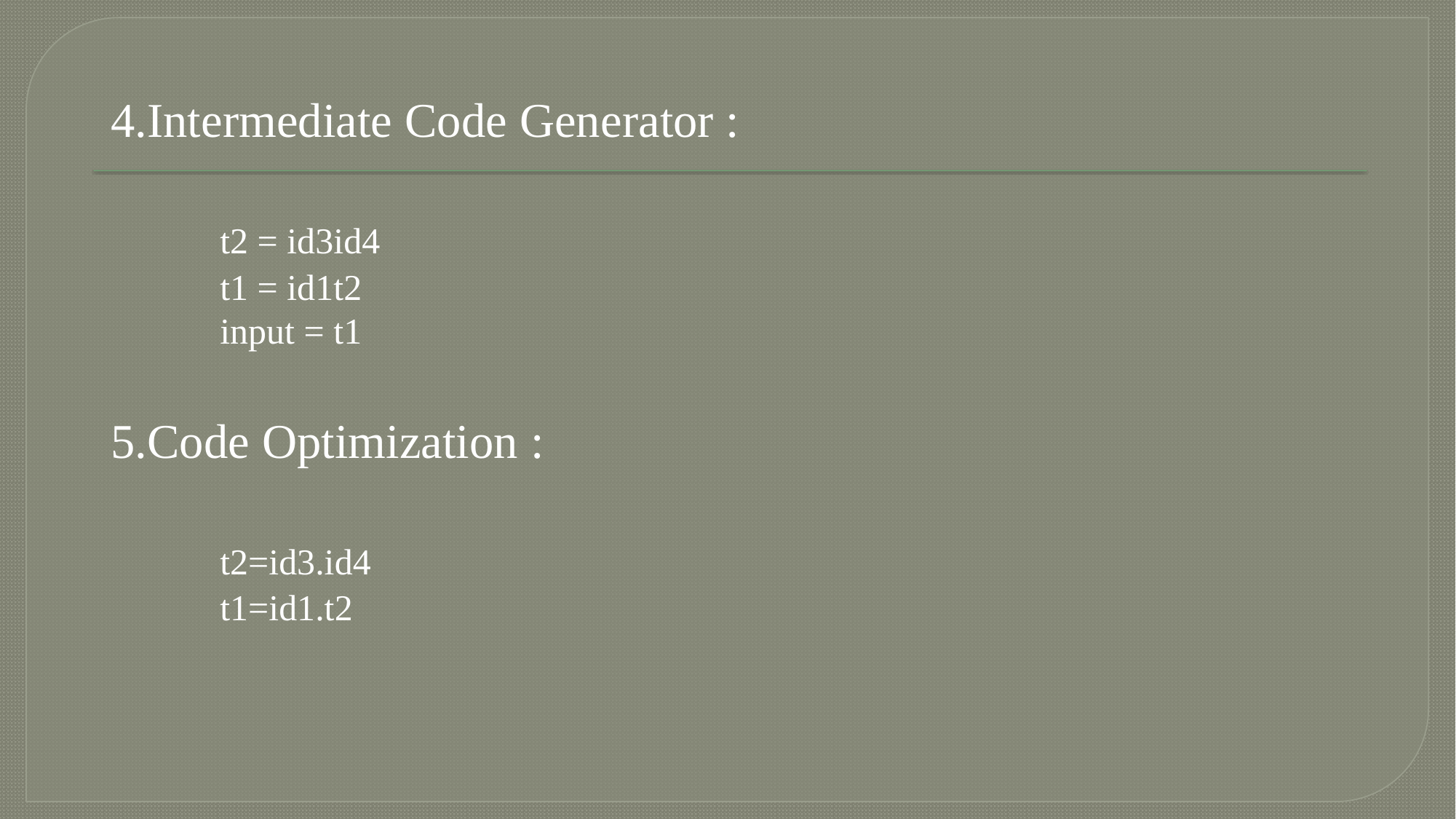

4.Intermediate Code Generator :

	t2 = id3id4
	t1 = id1t2
	input = t1

5.Code Optimization :

	t2=id3.id4
	t1=id1.t2